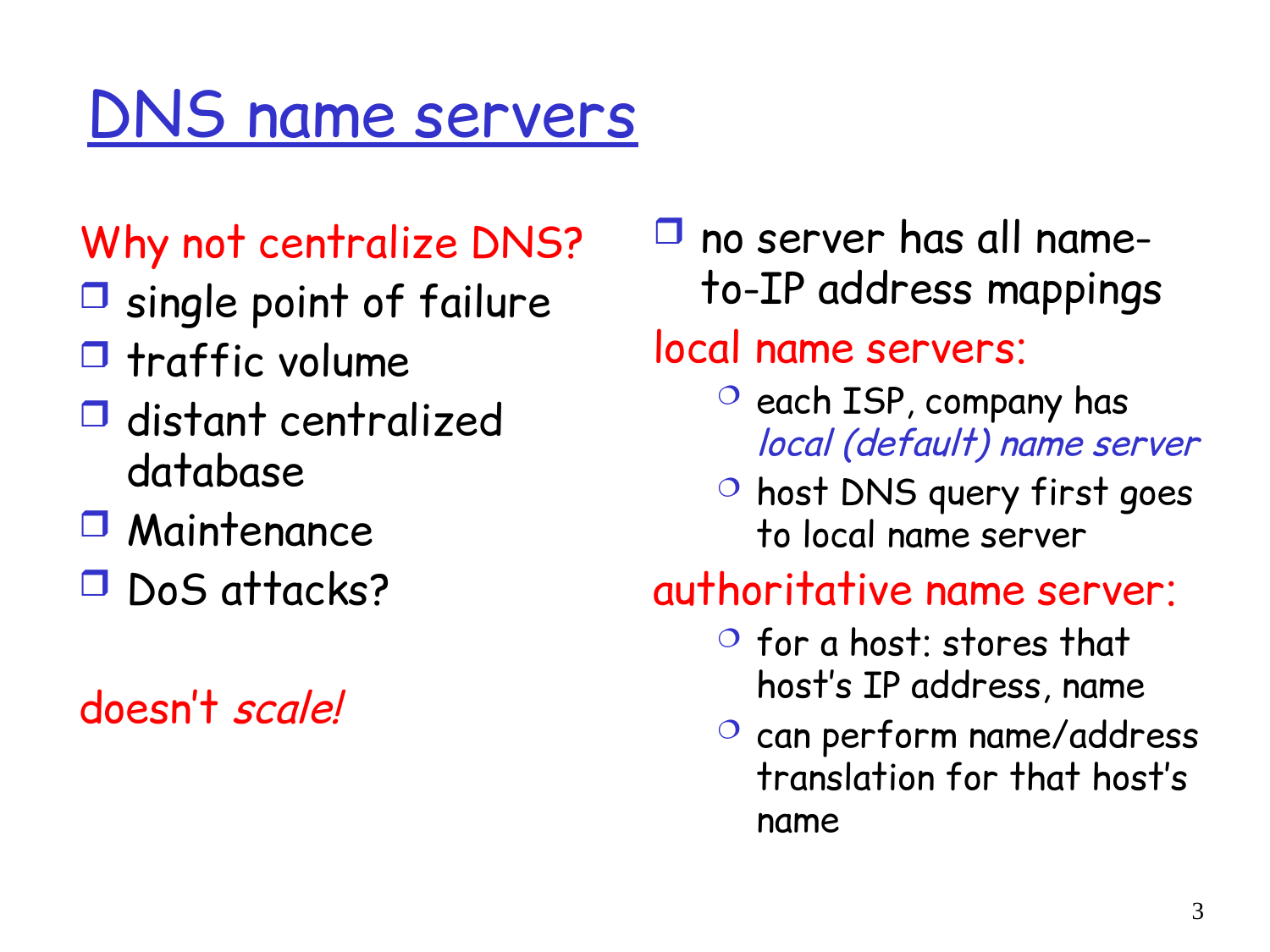

# DNS name servers
no server has all name-to-IP address mappings
local name servers:
each ISP, company has local (default) name server
host DNS query first goes to local name server
authoritative name server:
for a host: stores that host’s IP address, name
can perform name/address translation for that host’s name
Why not centralize DNS?
single point of failure
traffic volume
distant centralized database
Maintenance
DoS attacks?

doesn’t scale!
3